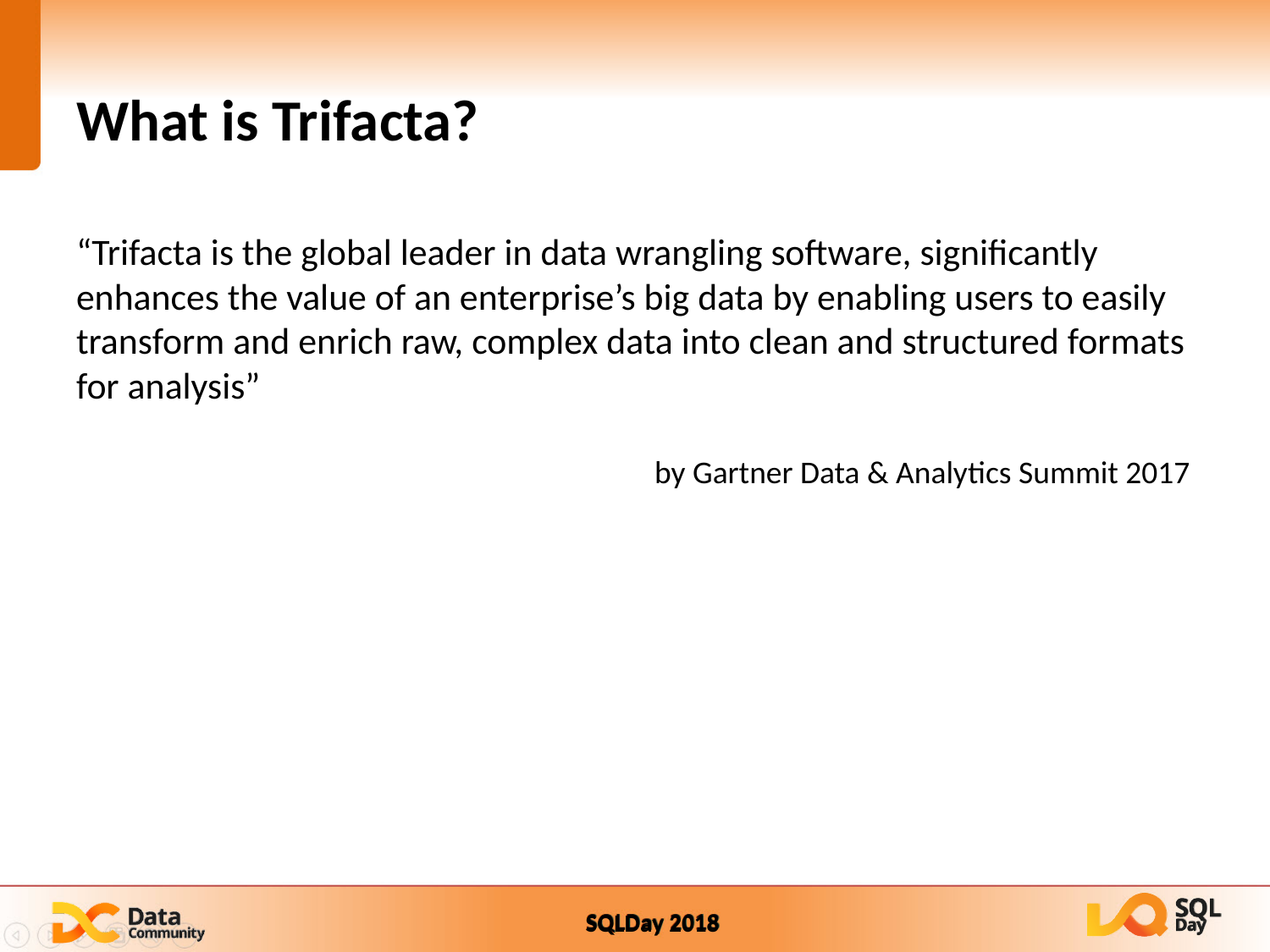

# What is Trifacta?
“Trifacta is the global leader in data wrangling software, significantly enhances the value of an enterprise’s big data by enabling users to easily transform and enrich raw, complex data into clean and structured formats for analysis”

by Gartner Data & Analytics Summit 2017